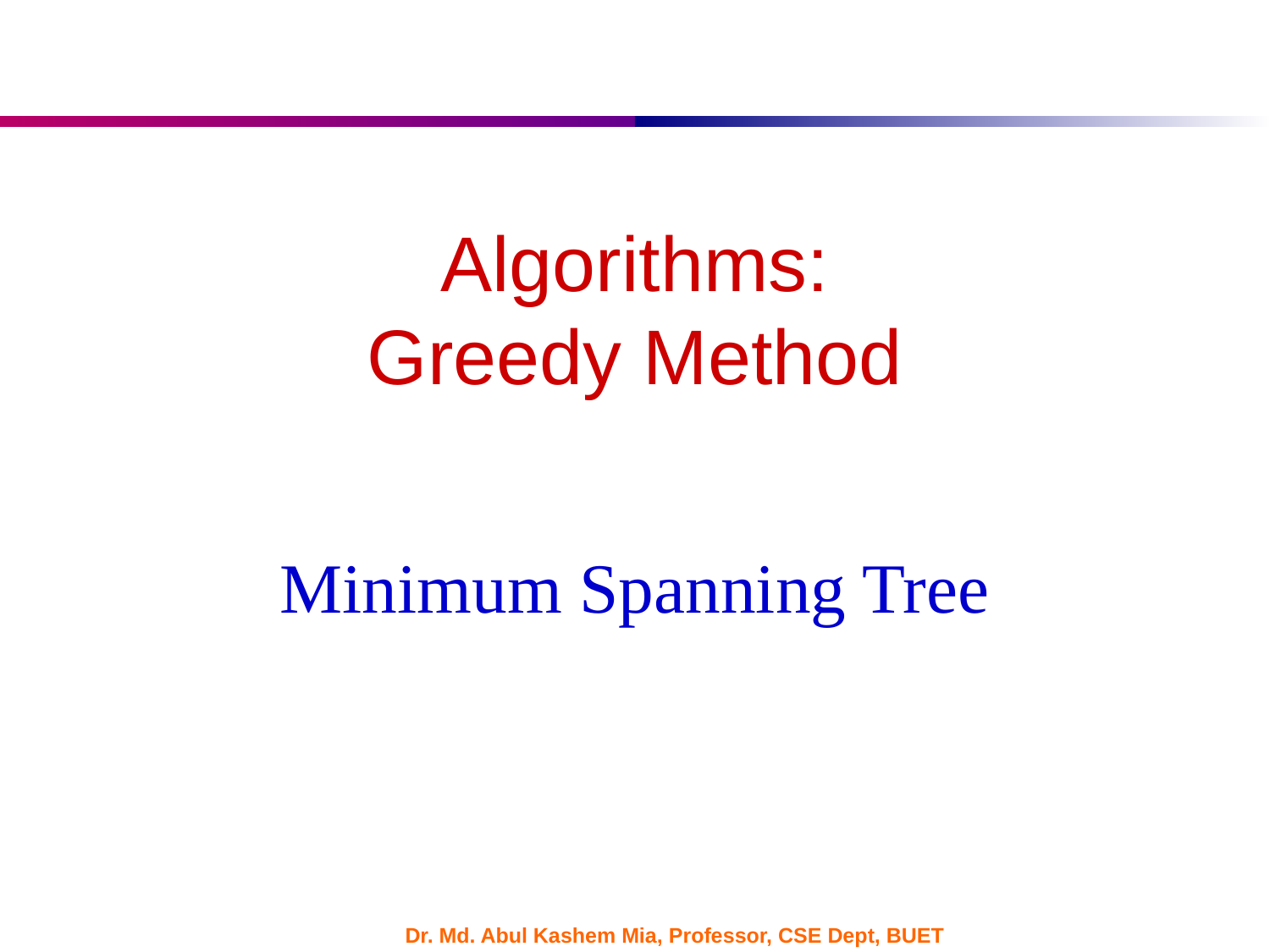

# Algorithms: Greedy Method
Minimum Spanning Tree